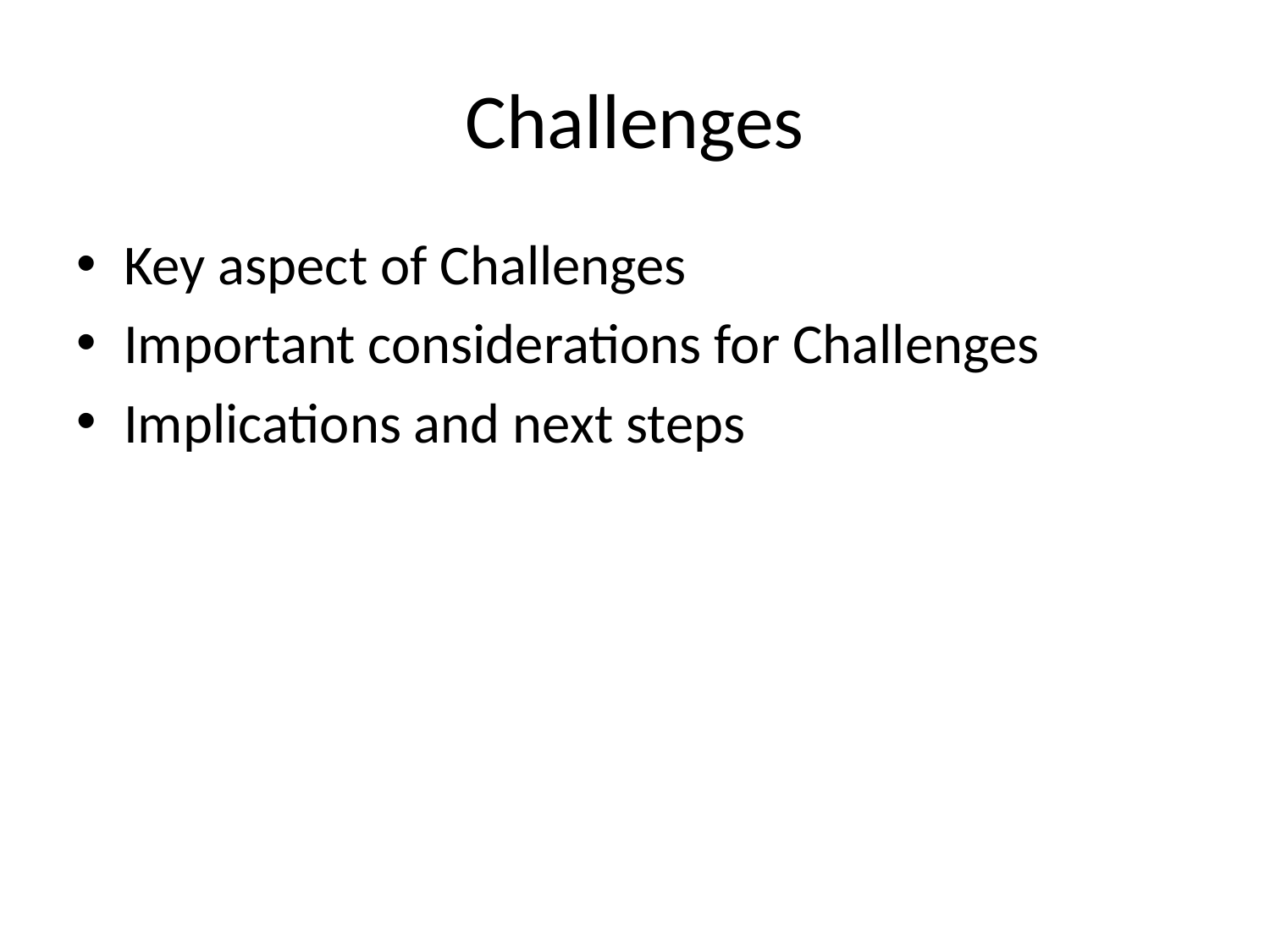

# Challenges
Key aspect of Challenges
Important considerations for Challenges
Implications and next steps